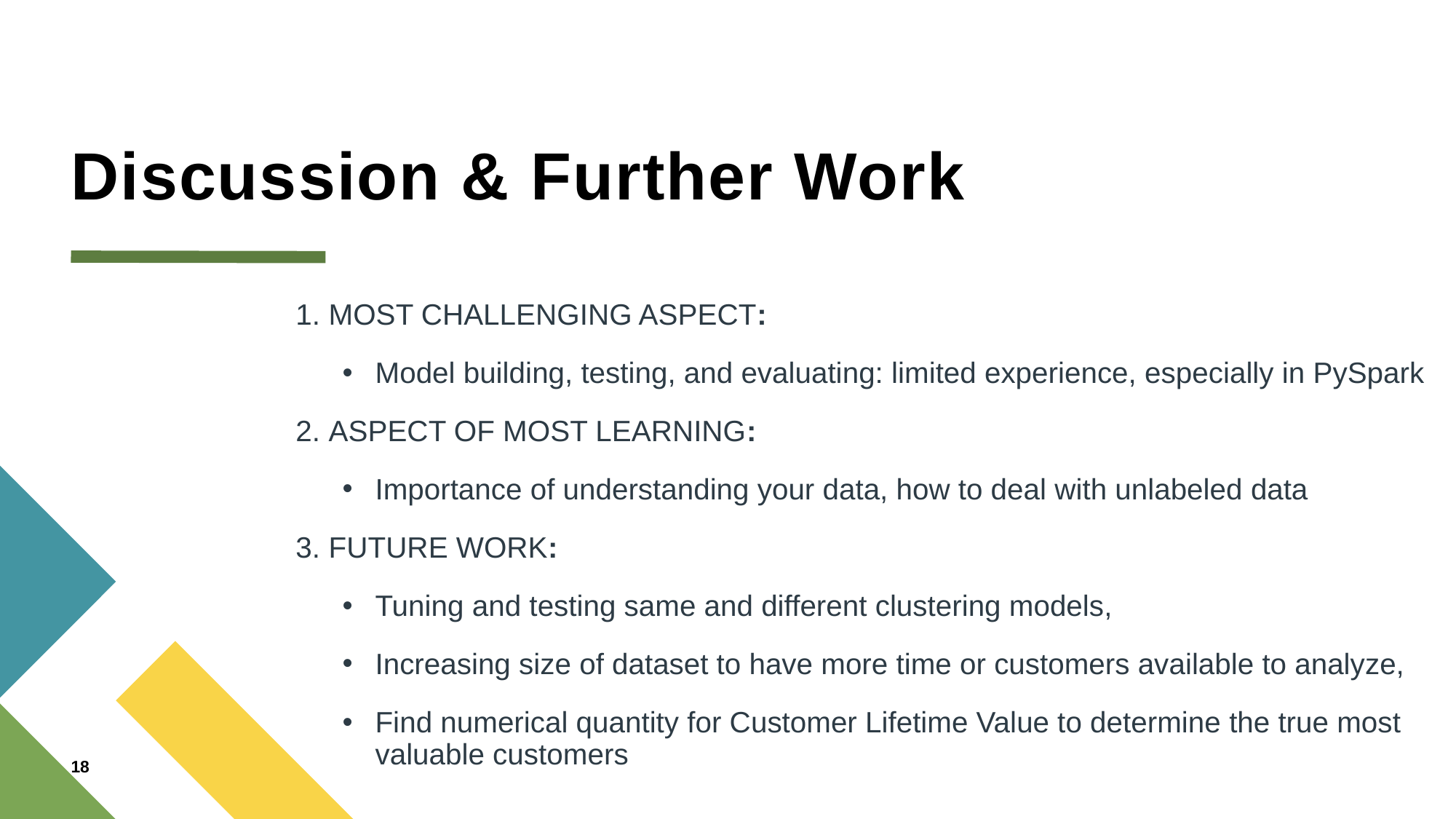

# Discussion & Further Work
MOST CHALLENGING ASPECT:
Model building, testing, and evaluating: limited experience, especially in PySpark
ASPECT OF MOST LEARNING:
Importance of understanding your data, how to deal with unlabeled data
FUTURE WORK:
Tuning and testing same and different clustering models,
Increasing size of dataset to have more time or customers available to analyze,
Find numerical quantity for Customer Lifetime Value to determine the true most valuable customers

18